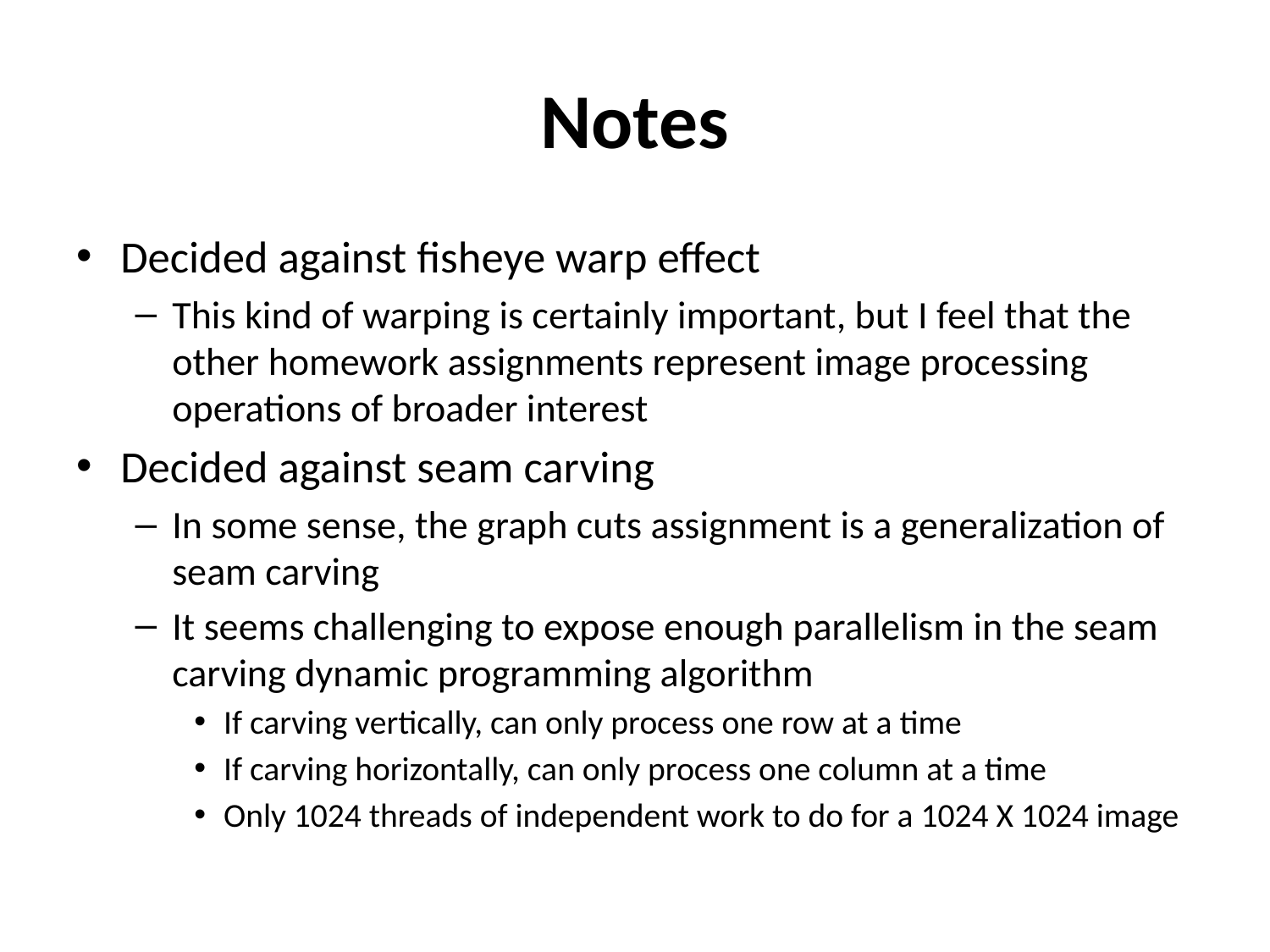

# Notes
Decided against fisheye warp effect
This kind of warping is certainly important, but I feel that the other homework assignments represent image processing operations of broader interest
Decided against seam carving
In some sense, the graph cuts assignment is a generalization of seam carving
It seems challenging to expose enough parallelism in the seam carving dynamic programming algorithm
If carving vertically, can only process one row at a time
If carving horizontally, can only process one column at a time
Only 1024 threads of independent work to do for a 1024 X 1024 image